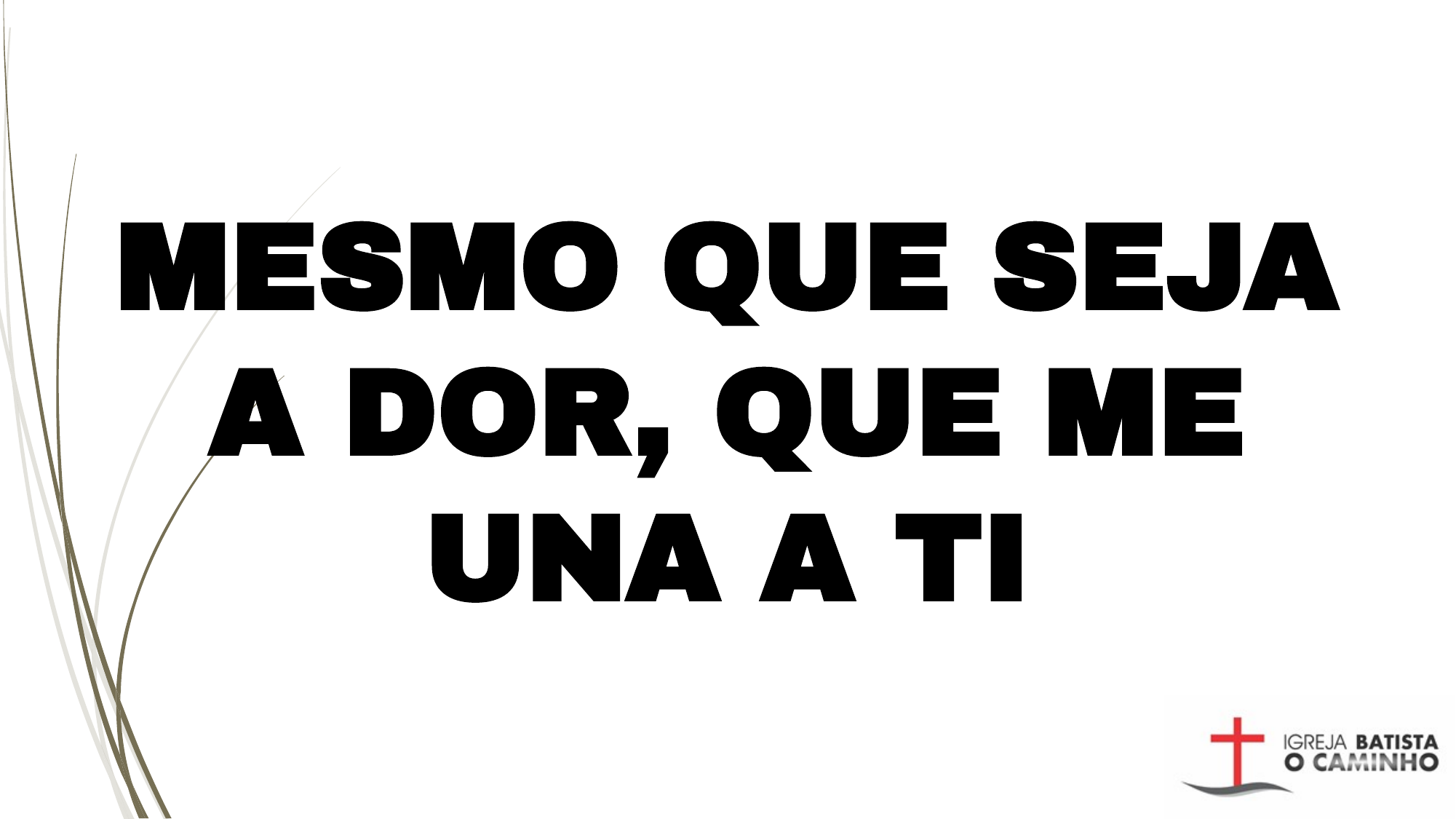

# MESMO QUE SEJA A DOR, QUE ME UNA A TI